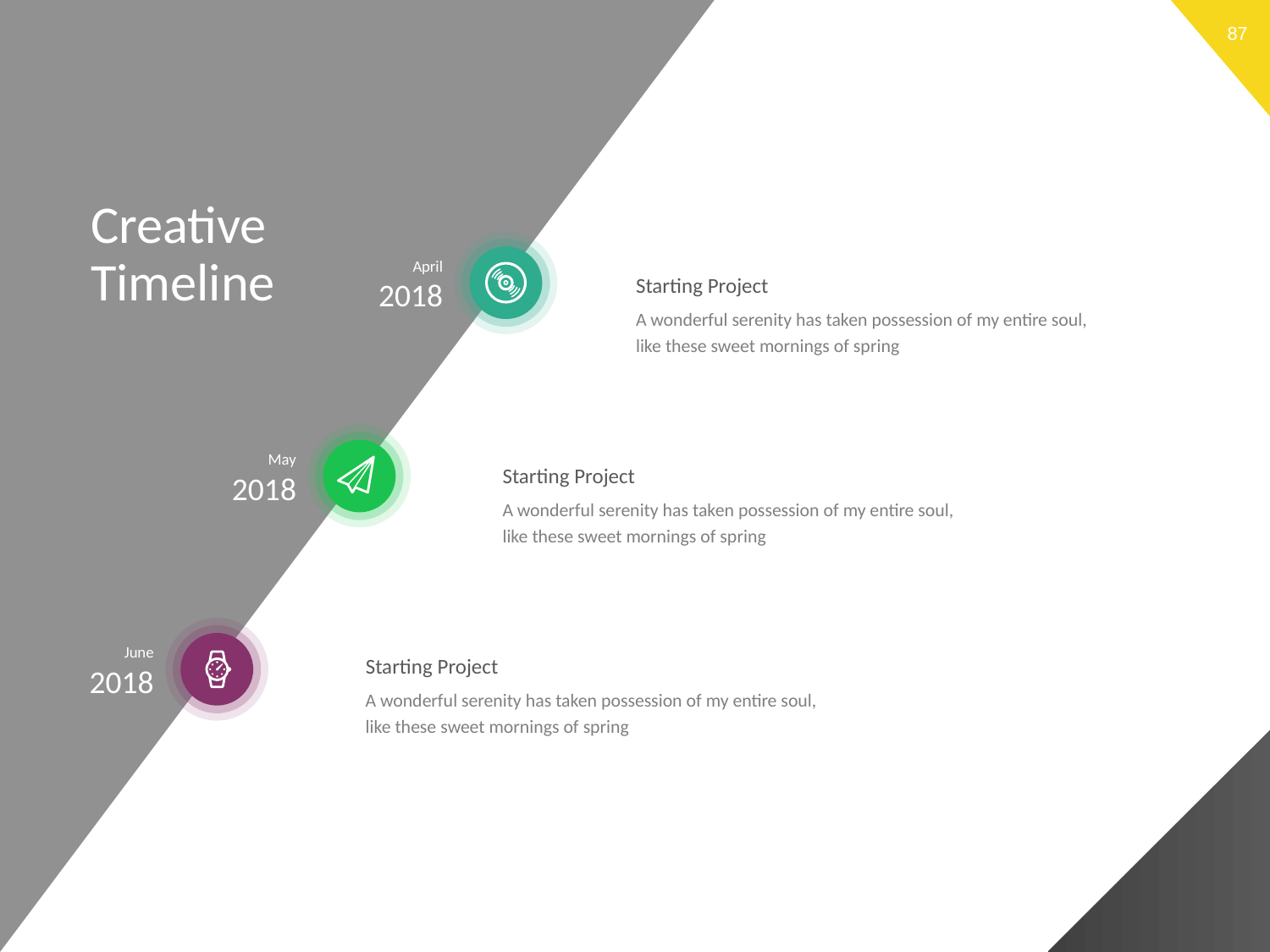

Creative Timeline

April
Starting Project
2018
A wonderful serenity has taken possession of my entire soul, like these sweet mornings of spring

May
Starting Project
2018
A wonderful serenity has taken possession of my entire soul, like these sweet mornings of spring

June
Starting Project
2018
A wonderful serenity has taken possession of my entire soul, like these sweet mornings of spring